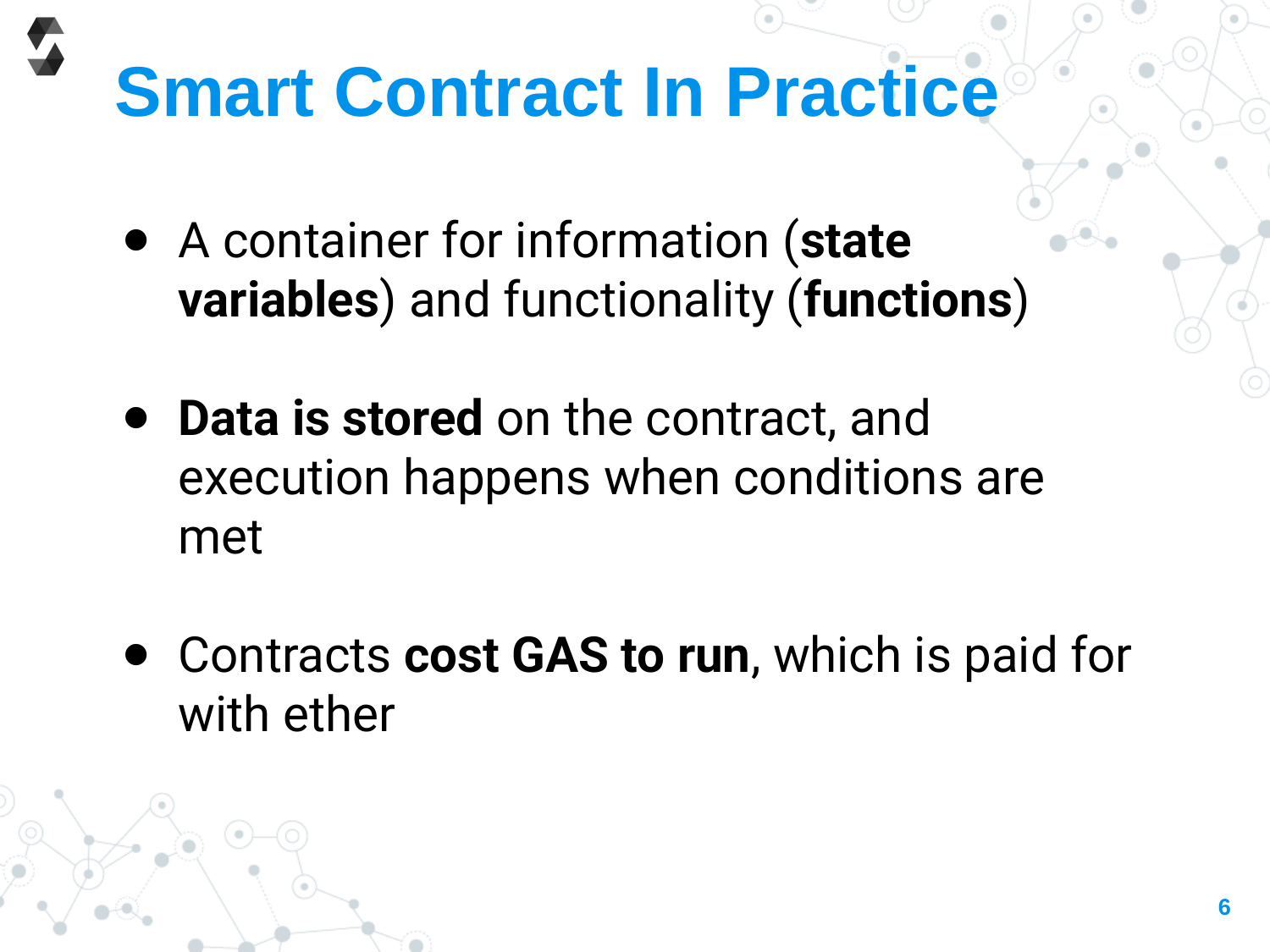

# Smart Contract In Practice
A container for information (state variables) and functionality (functions)

Data is stored on the contract, and execution happens when conditions are met

Contracts cost GAS to run, which is paid for with ether

6